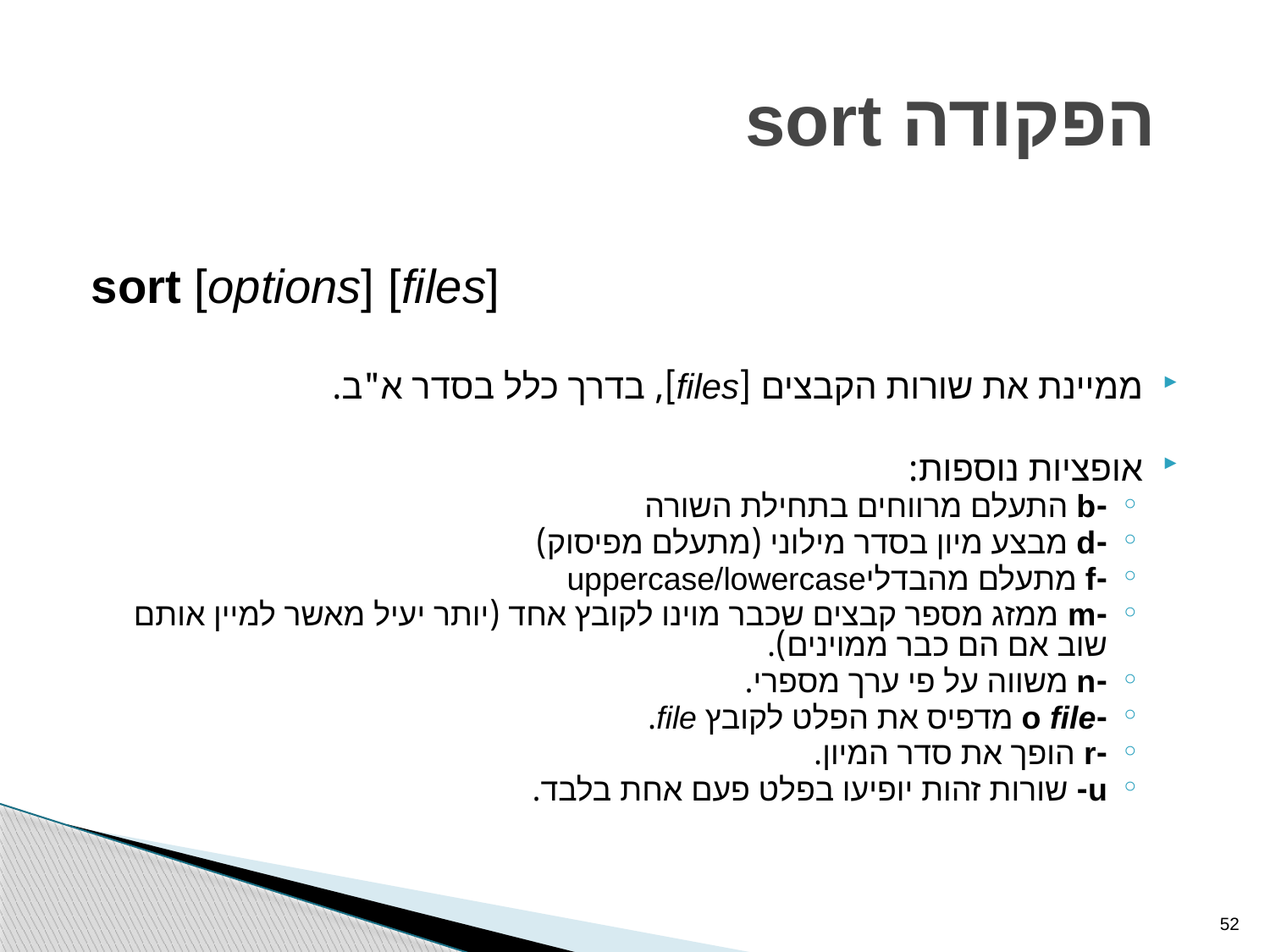

# sort הפקודה

sort [options] [files]

ממיינת את שורות הקבצים [files], בדרך כלל בסדר א"ב.

אופציות נוספות:
-b התעלם מרווחים בתחילת השורה
-d מבצע מיון בסדר מילוני (מתעלם מפיסוק)
-f מתעלם מהבדליuppercase/lowercase
-m ממזג מספר קבצים שכבר מוינו לקובץ אחד (יותר יעיל מאשר למיין אותם שוב אם הם כבר ממוינים).
-n משווה על פי ערך מספרי.
-o file מדפיס את הפלט לקובץ file.
-r הופך את סדר המיון.
u- שורות זהות יופיעו בפלט פעם אחת בלבד.

52